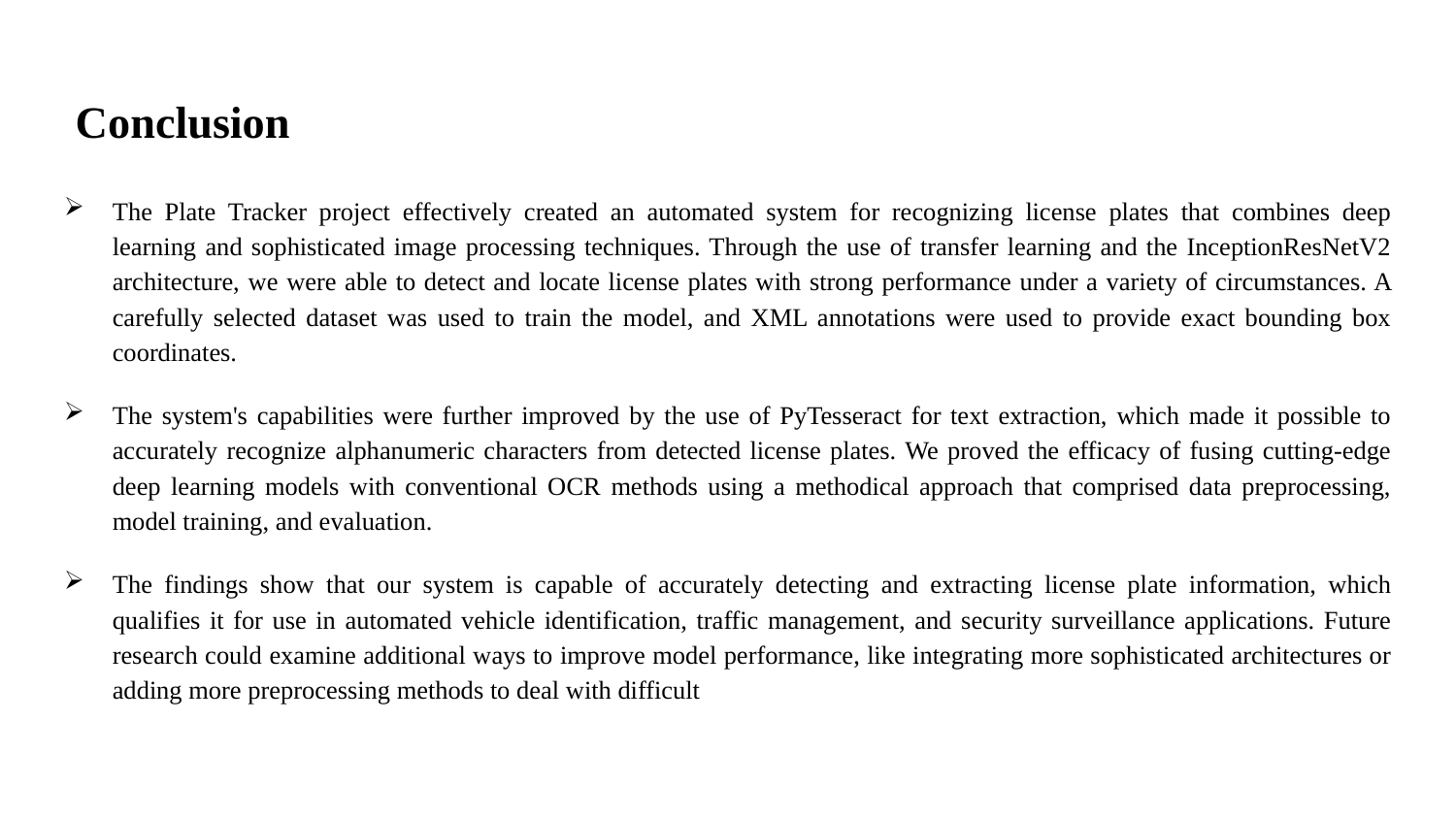

# Conclusion
The Plate Tracker project effectively created an automated system for recognizing license plates that combines deep learning and sophisticated image processing techniques. Through the use of transfer learning and the InceptionResNetV2 architecture, we were able to detect and locate license plates with strong performance under a variety of circumstances. A carefully selected dataset was used to train the model, and XML annotations were used to provide exact bounding box coordinates.
The system's capabilities were further improved by the use of PyTesseract for text extraction, which made it possible to accurately recognize alphanumeric characters from detected license plates. We proved the efficacy of fusing cutting-edge deep learning models with conventional OCR methods using a methodical approach that comprised data preprocessing, model training, and evaluation.
The findings show that our system is capable of accurately detecting and extracting license plate information, which qualifies it for use in automated vehicle identification, traffic management, and security surveillance applications. Future research could examine additional ways to improve model performance, like integrating more sophisticated architectures or adding more preprocessing methods to deal with difficult